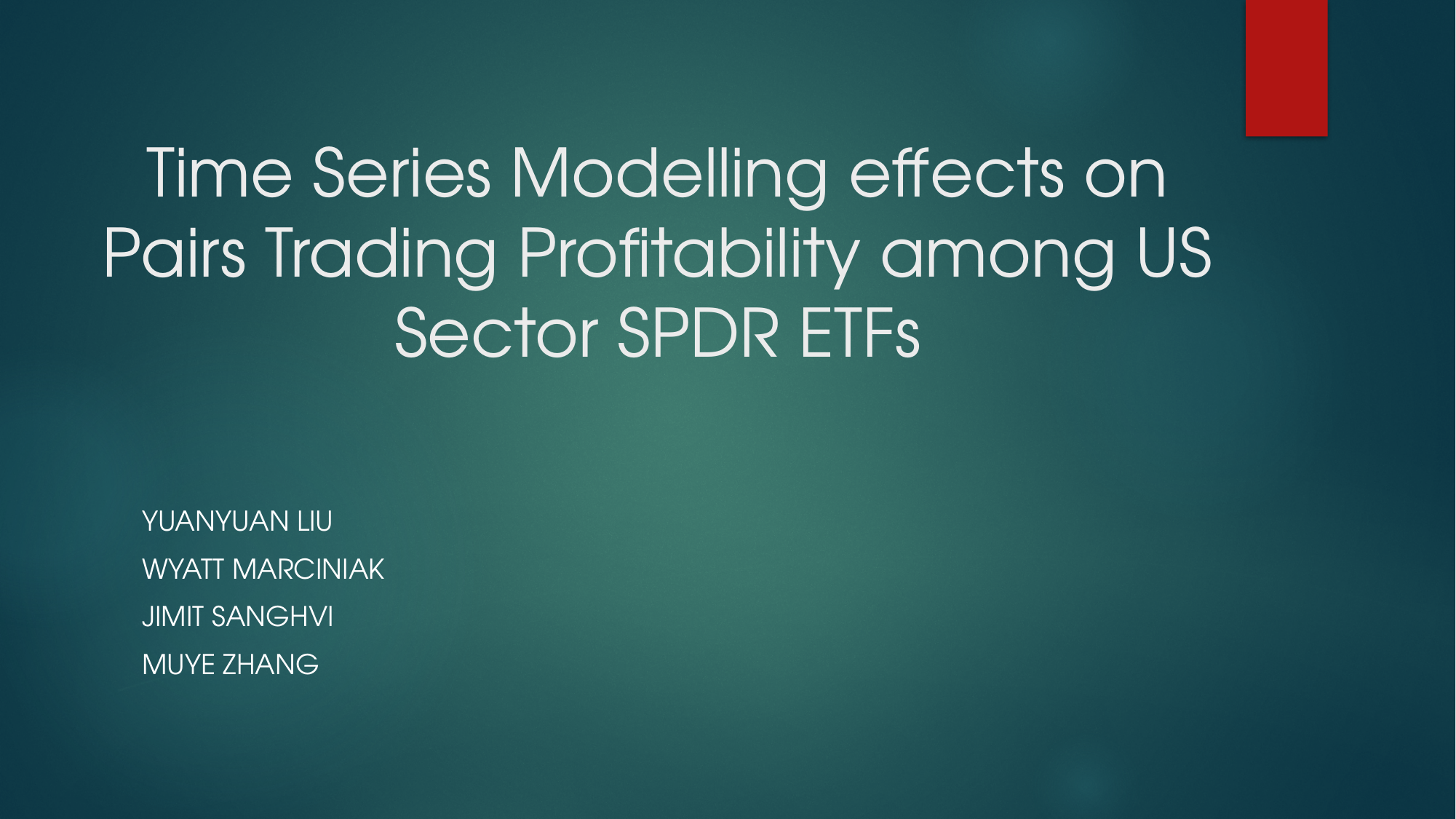

# Time Series Modelling effects on Pairs Trading Profitability among US Sector SPDR ETFs
YUANYUAN LIU
WYATT MARCINIAK
JIMIT SANGHVI
MUYE ZHANG